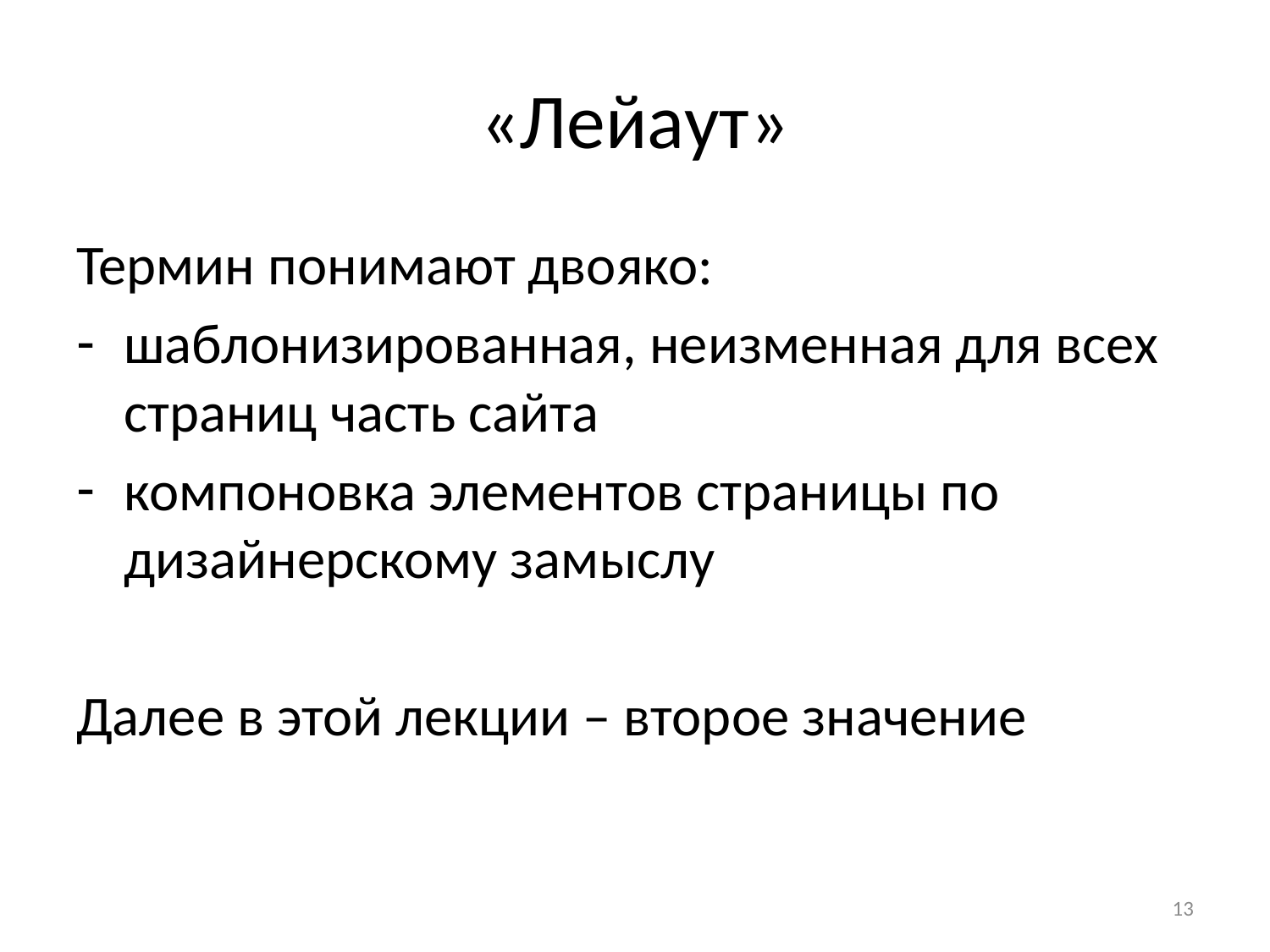

# «Лейаут»
Термин понимают двояко:
шаблонизированная, неизменная для всех страниц часть сайта
компоновка элементов страницы по дизайнерскому замыслу

Далее в этой лекции – второе значение
13